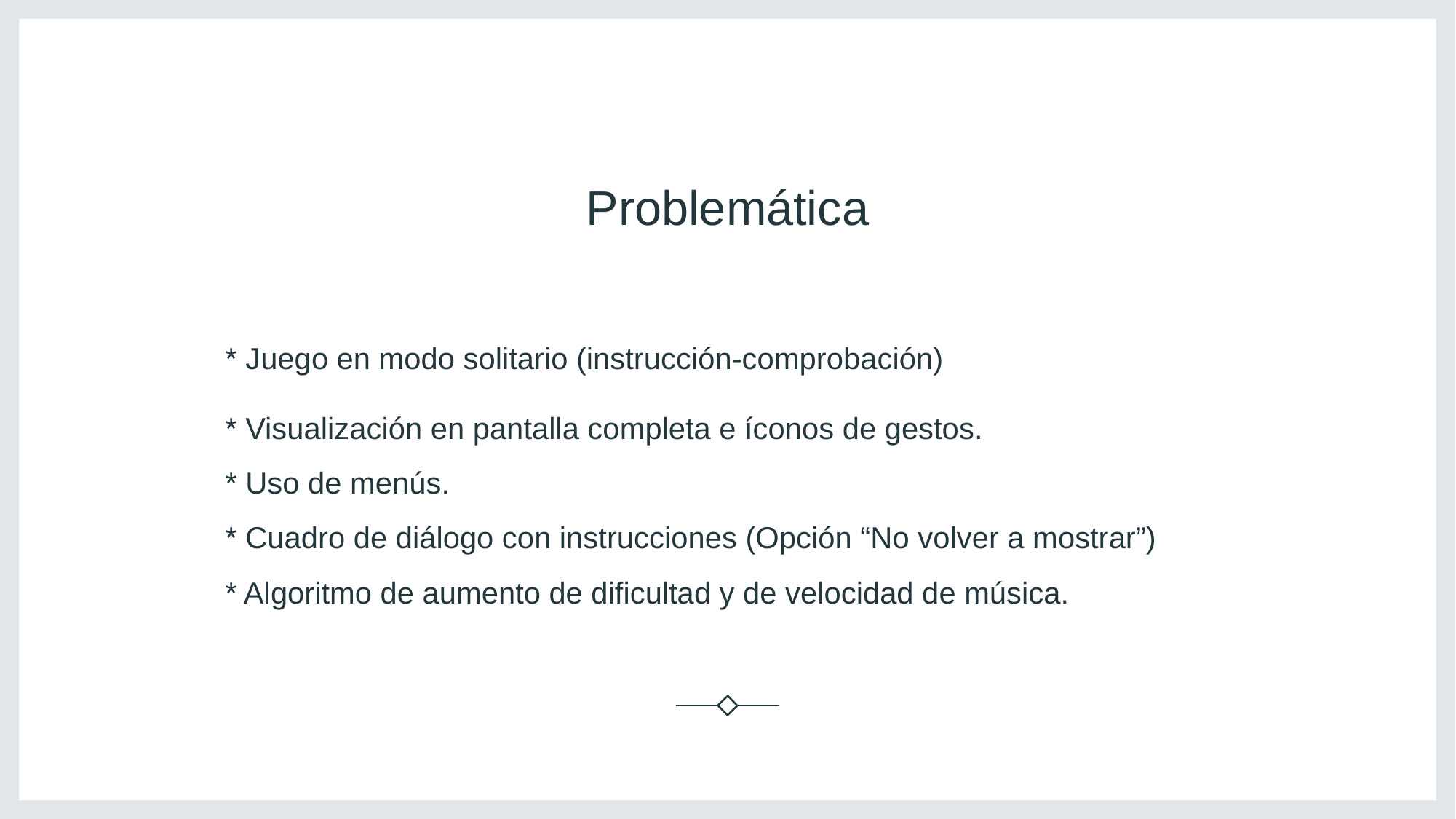

# Problemática
* Juego en modo solitario (instrucción-comprobación)
* Visualización en pantalla completa e íconos de gestos.
* Uso de menús.
* Cuadro de diálogo con instrucciones (Opción “No volver a mostrar”)
* Algoritmo de aumento de dificultad y de velocidad de música.